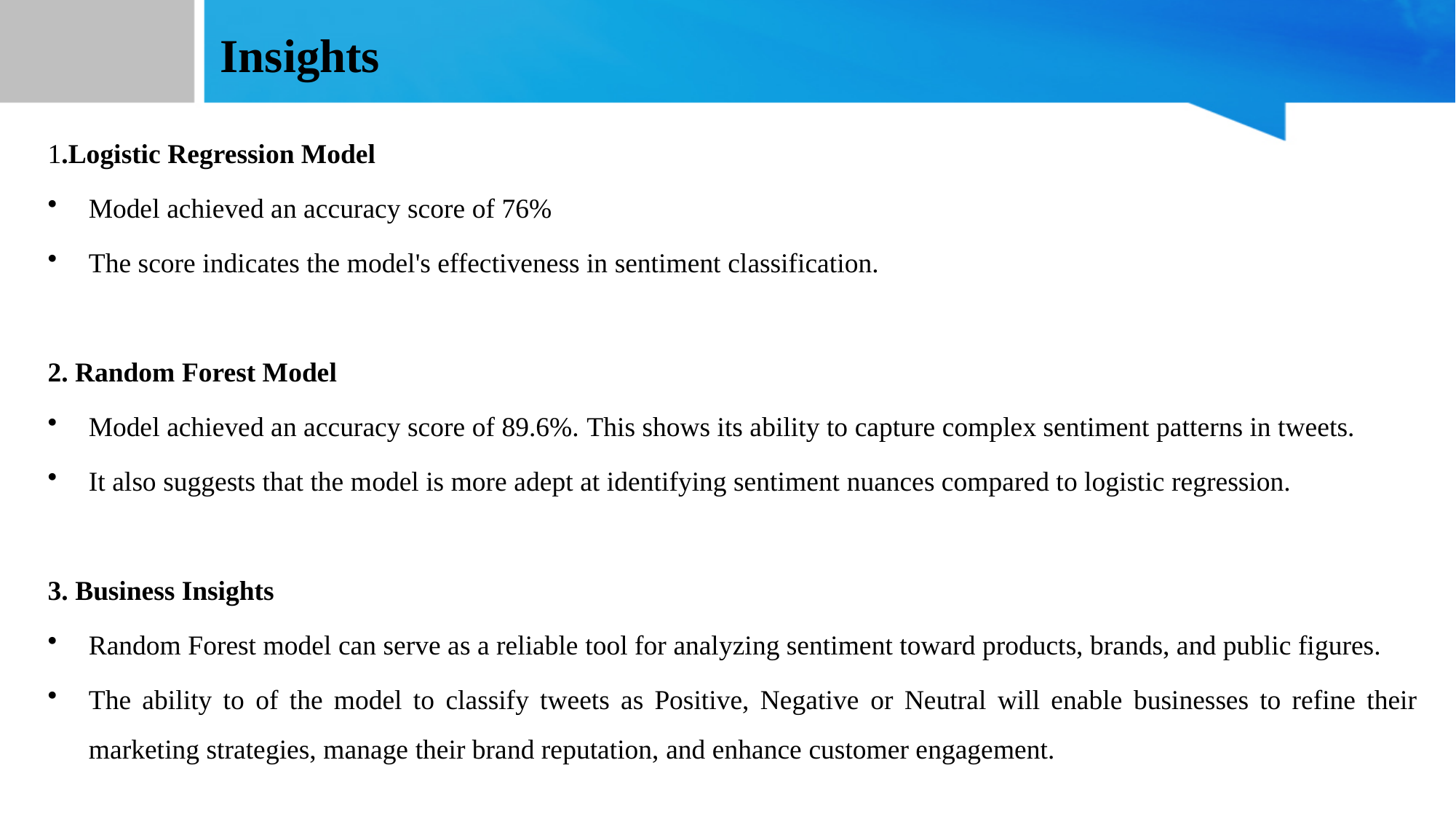

# Insights
1.Logistic Regression Model
Model achieved an accuracy score of 76%
The score indicates the model's effectiveness in sentiment classification.

2. Random Forest Model
Model achieved an accuracy score of 89.6%. This shows its ability to capture complex sentiment patterns in tweets.
It also suggests that the model is more adept at identifying sentiment nuances compared to logistic regression.

3. Business Insights
Random Forest model can serve as a reliable tool for analyzing sentiment toward products, brands, and public figures.
The ability to of the model to classify tweets as Positive, Negative or Neutral will enable businesses to refine their marketing strategies, manage their brand reputation, and enhance customer engagement.